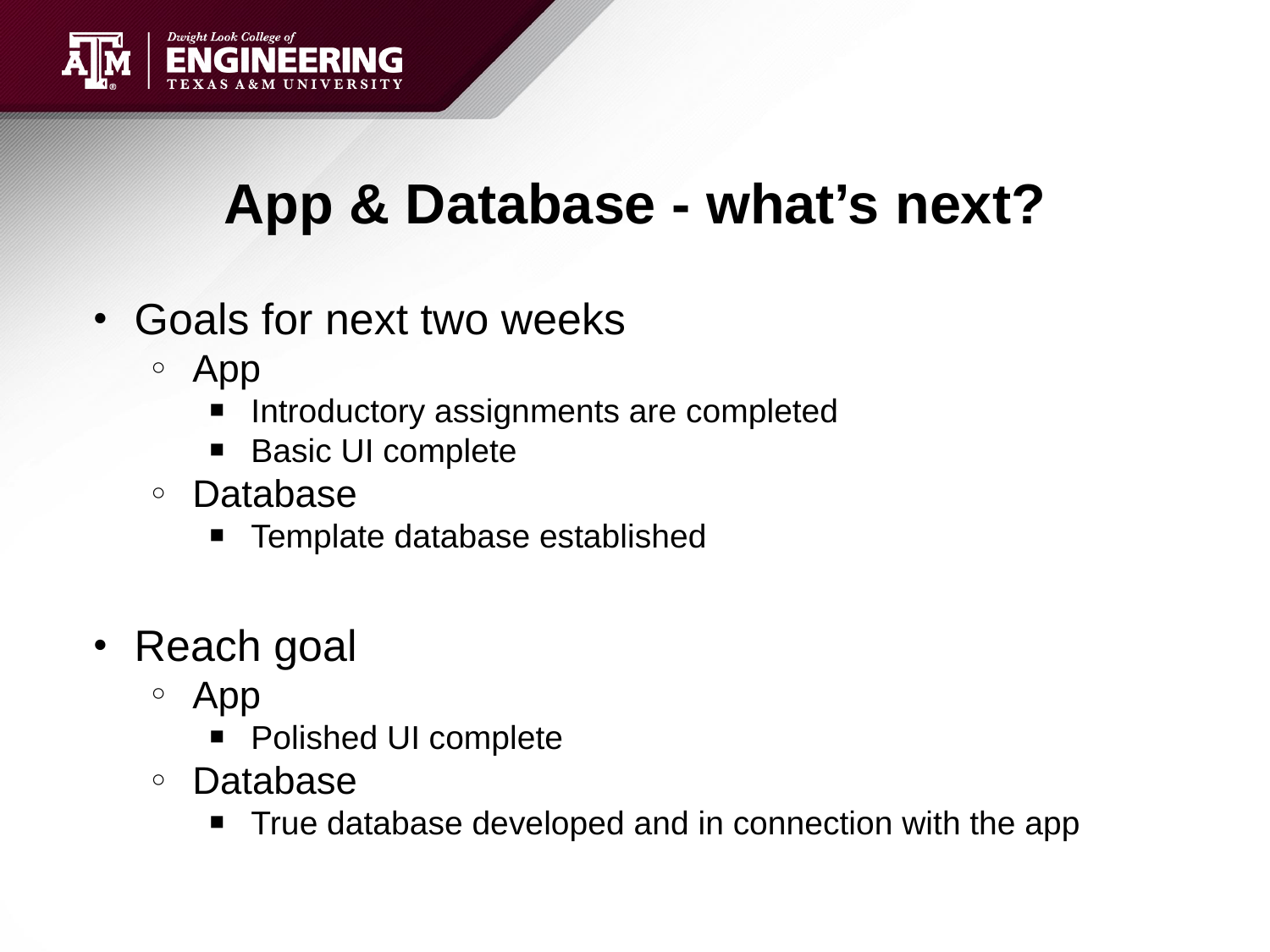

# App & Database - what’s next?
Goals for next two weeks
App
Introductory assignments are completed
Basic UI complete
Database
Template database established

Reach goal
App
Polished UI complete
Database
True database developed and in connection with the app